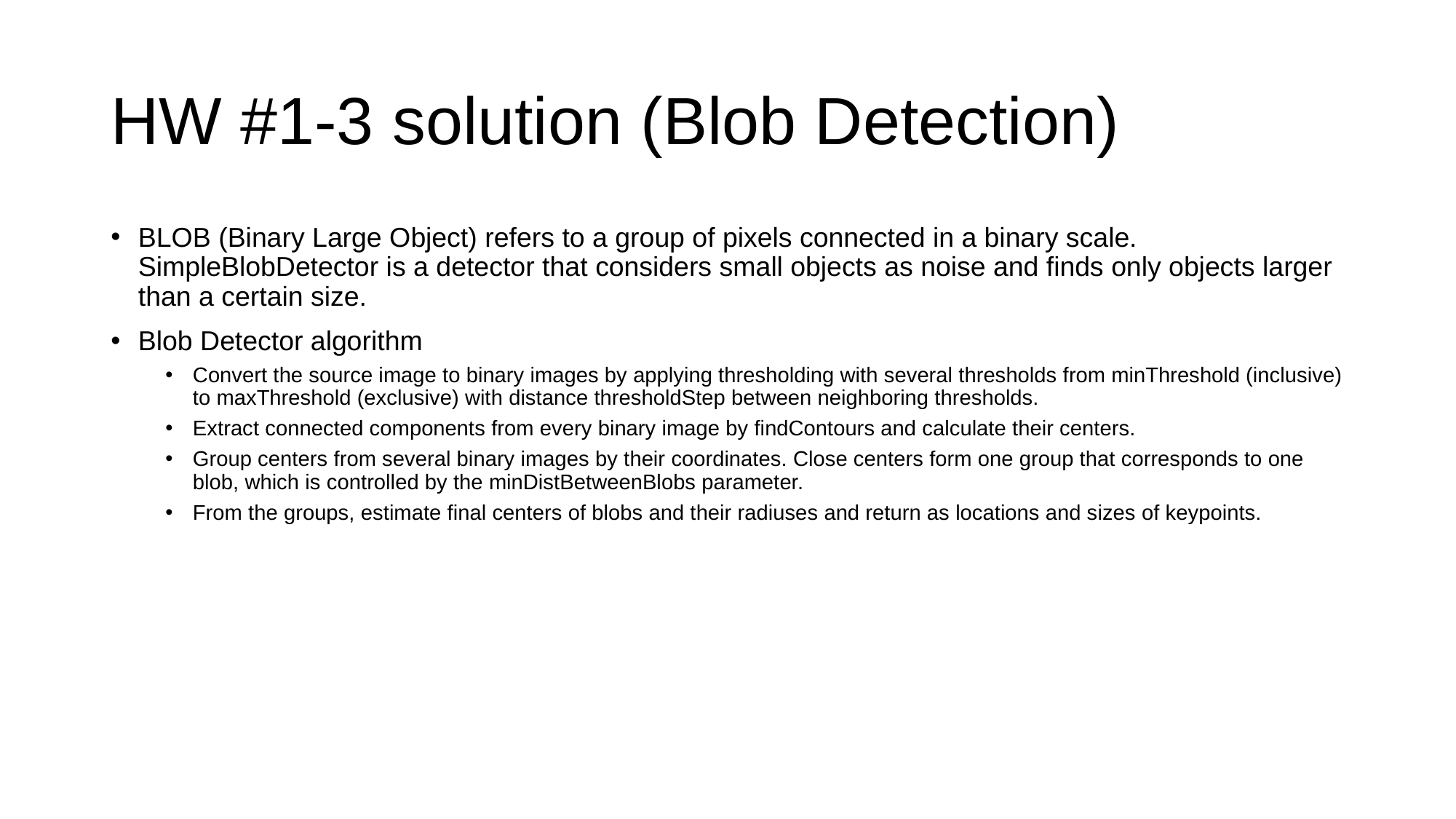

# HW #1-3 solution (Blob Detection)
BLOB (Binary Large Object) refers to a group of pixels connected in a binary scale. SimpleBlobDetector is a detector that considers small objects as noise and finds only objects larger than a certain size.
Blob Detector algorithm
Convert the source image to binary images by applying thresholding with several thresholds from minThreshold (inclusive) to maxThreshold (exclusive) with distance thresholdStep between neighboring thresholds.
Extract connected components from every binary image by findContours and calculate their centers.
Group centers from several binary images by their coordinates. Close centers form one group that corresponds to one blob, which is controlled by the minDistBetweenBlobs parameter.
From the groups, estimate final centers of blobs and their radiuses and return as locations and sizes of keypoints.